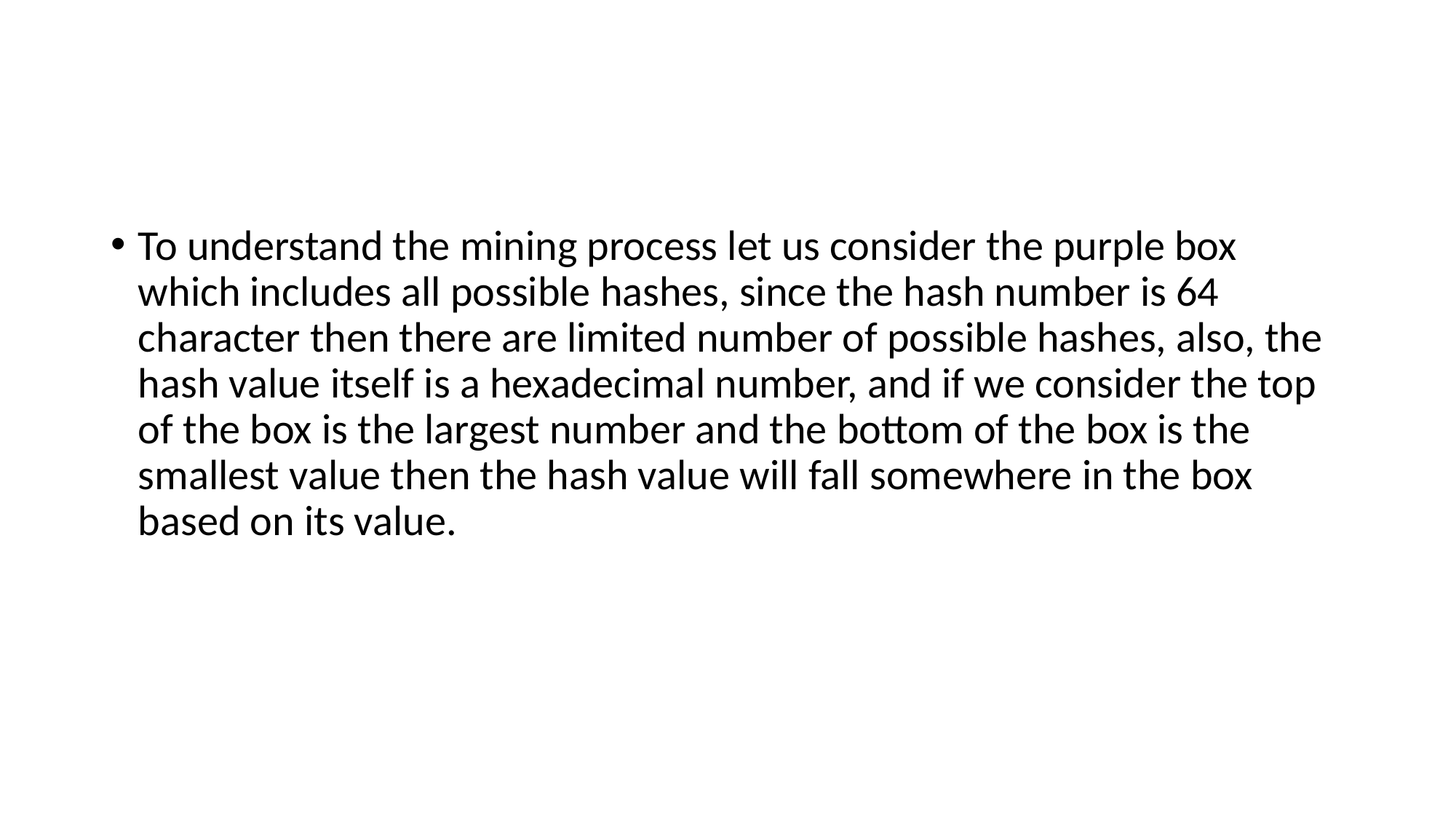

#
To understand the mining process let us consider the purple box which includes all possible hashes, since the hash number is 64 character then there are limited number of possible hashes, also, the hash value itself is a hexadecimal number, and if we consider the top of the box is the largest number and the bottom of the box is the smallest value then the hash value will fall somewhere in the box based on its value.